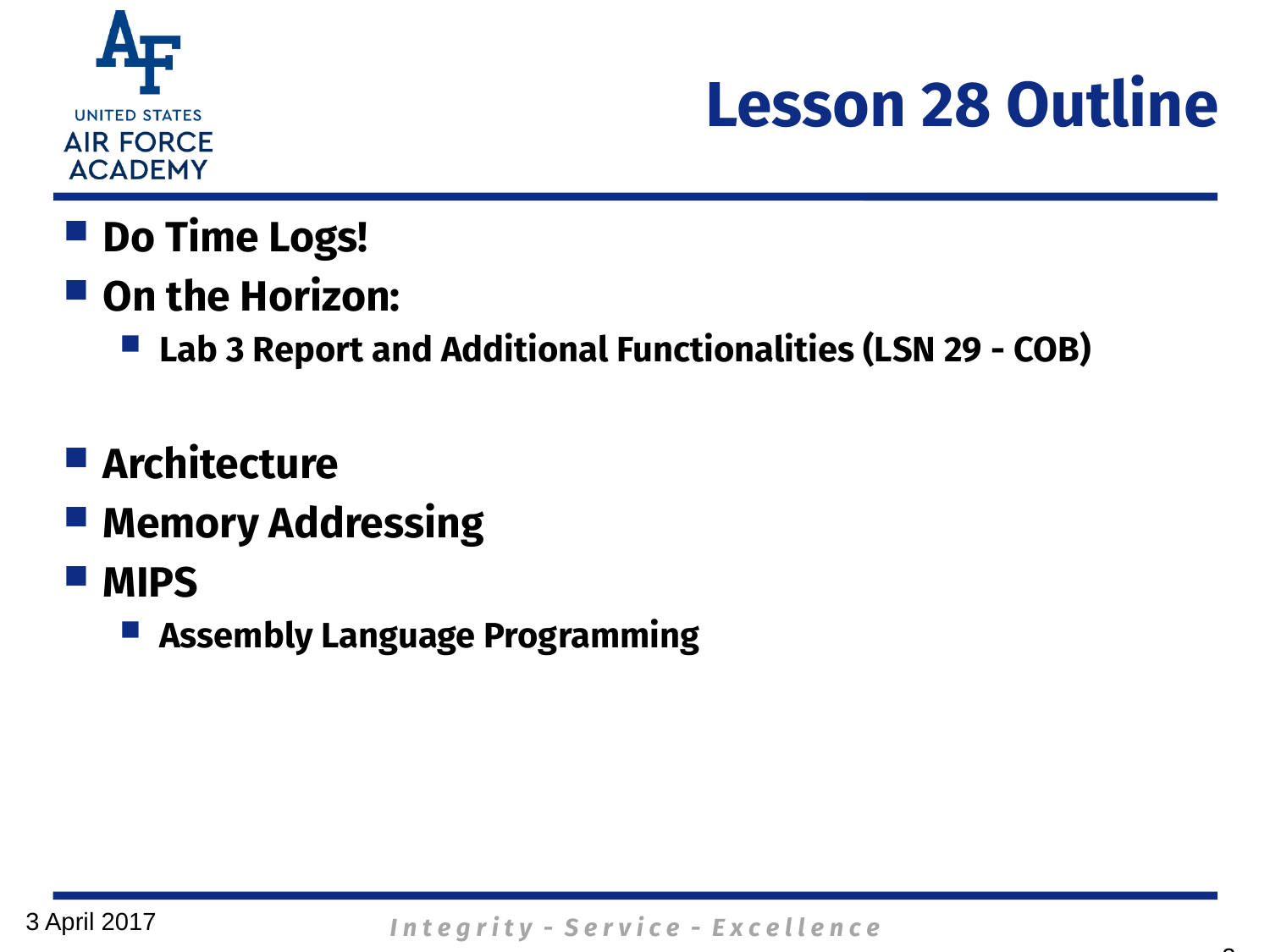

# Lesson 28 Outline
Do Time Logs!
On the Horizon:
Lab 3 Report and Additional Functionalities (LSN 29 - COB)

Architecture
Memory Addressing
MIPS
Assembly Language Programming

3 April 2017

2